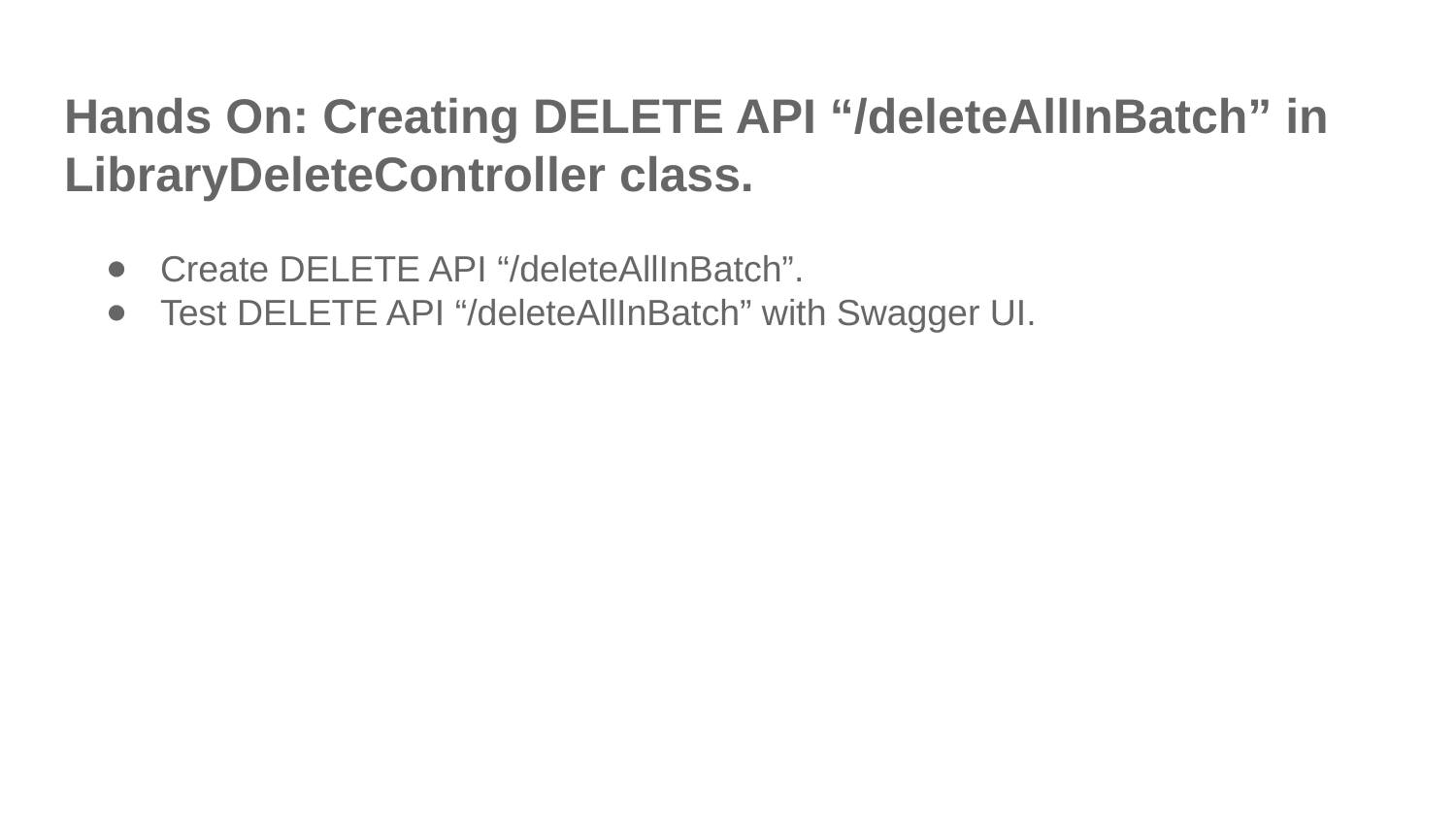

# Hands On: Creating DELETE API “/deleteAllInBatch” in LibraryDeleteController class.
Create DELETE API “/deleteAllInBatch”.
Test DELETE API “/deleteAllInBatch” with Swagger UI.